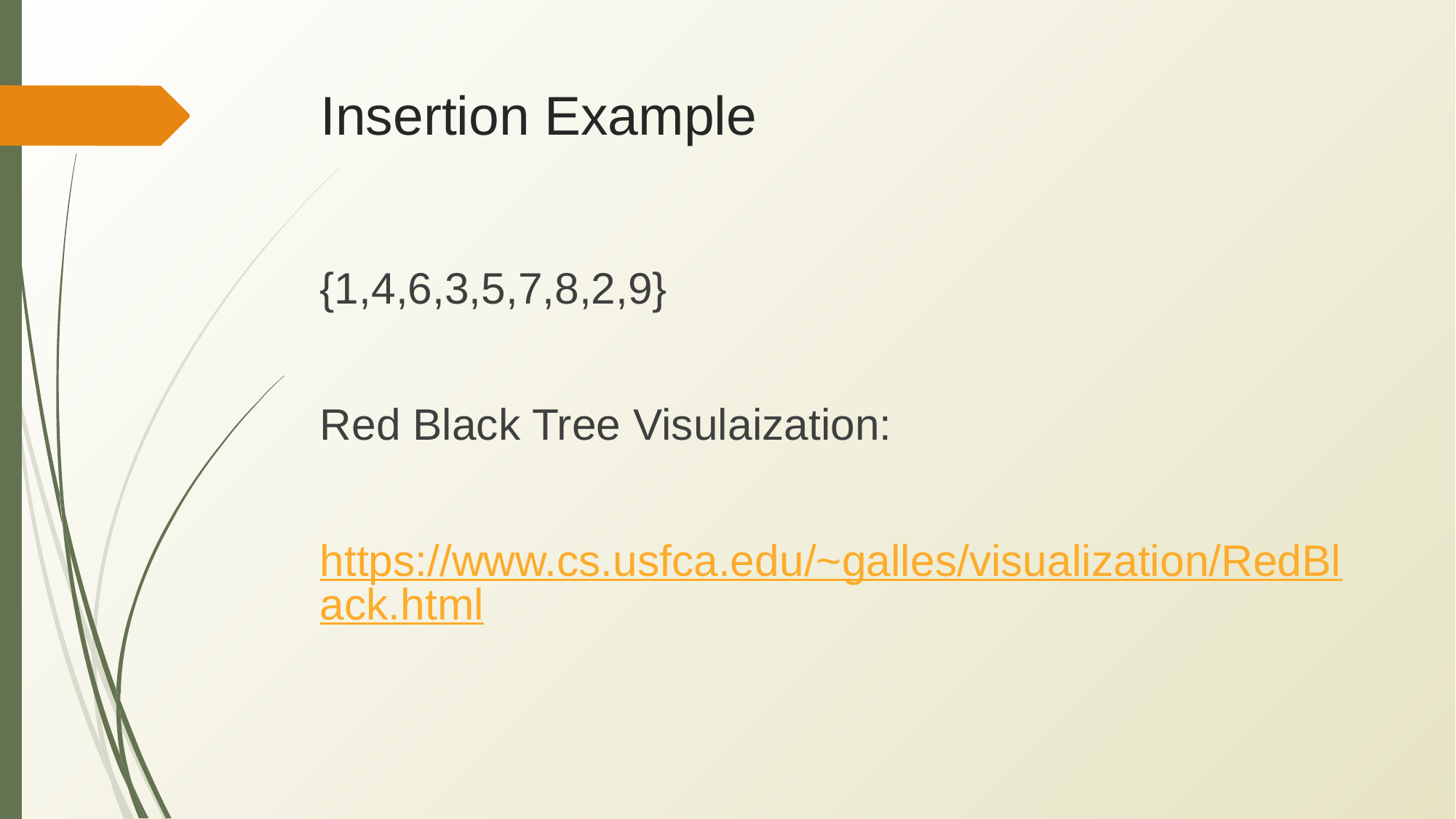

# Insertion Example
{1,4,6,3,5,7,8,2,9}

Red Black Tree Visulaization:

https://www.cs.usfca.edu/~galles/visualization/RedBlack.html